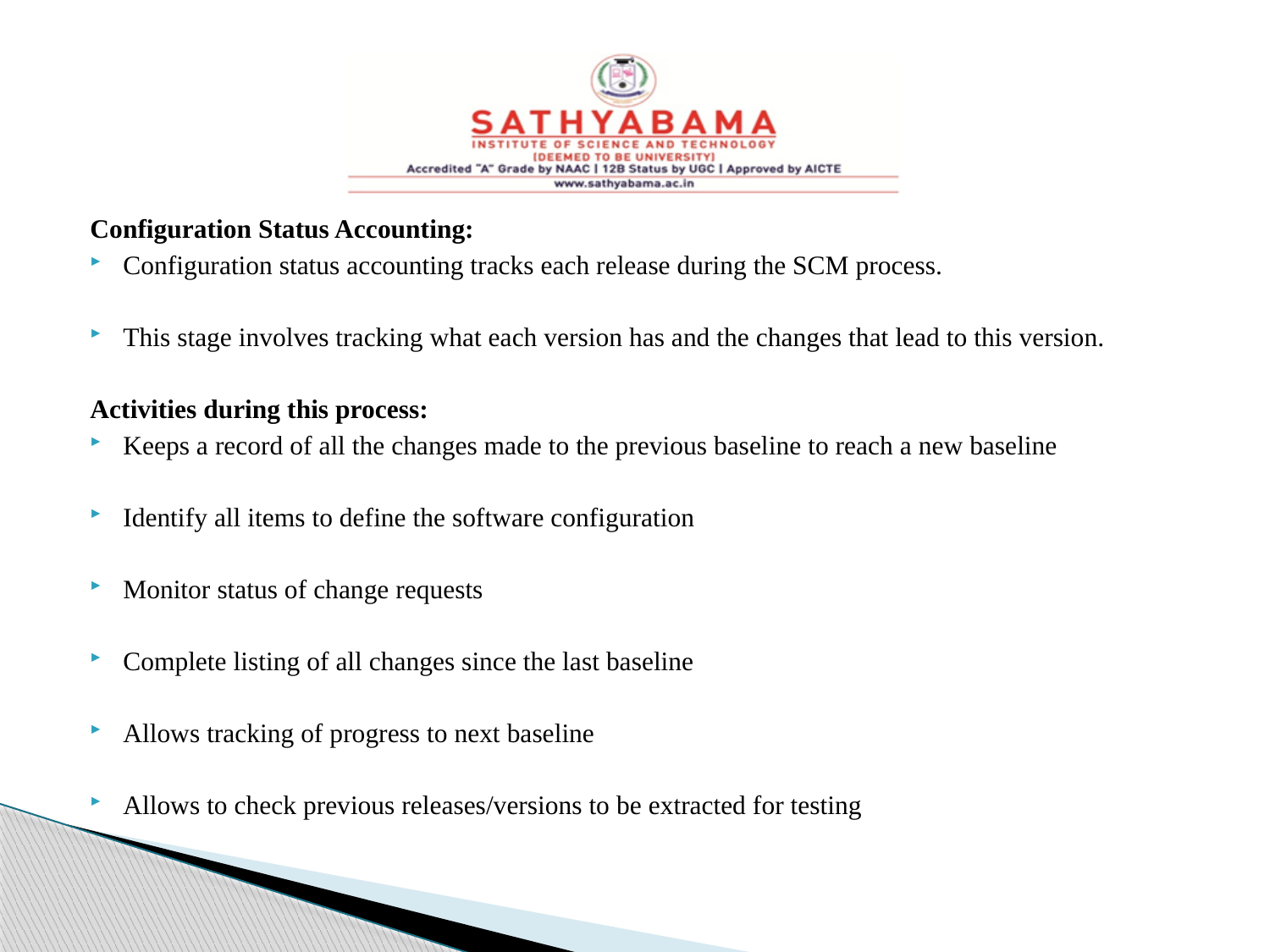

#
Configuration Status Accounting:
Configuration status accounting tracks each release during the SCM process.

This stage involves tracking what each version has and the changes that lead to this version.

Activities during this process:
Keeps a record of all the changes made to the previous baseline to reach a new baseline

Identify all items to define the software configuration

Monitor status of change requests

Complete listing of all changes since the last baseline

Allows tracking of progress to next baseline

Allows to check previous releases/versions to be extracted for testing